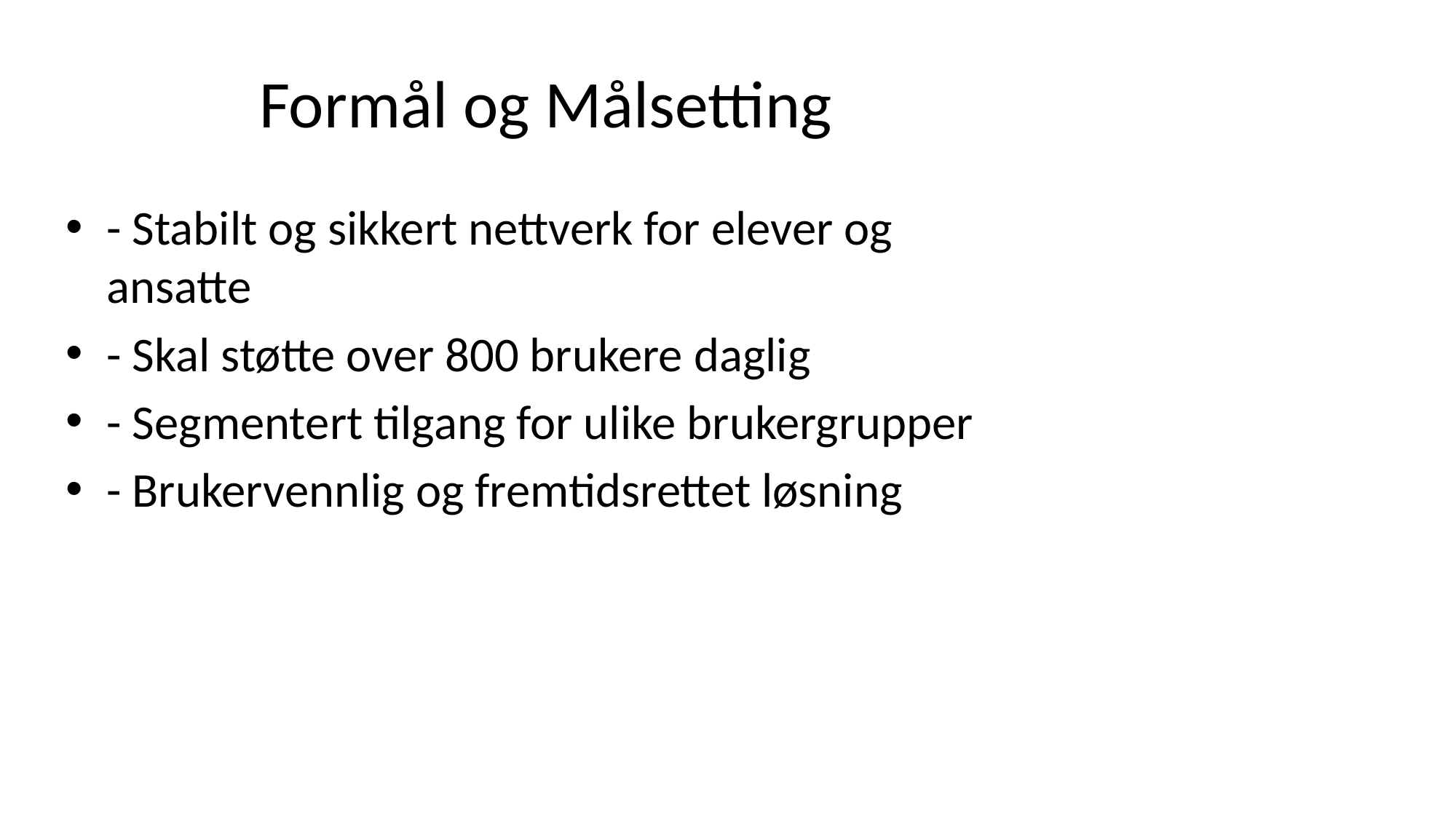

# Formål og Målsetting
- Stabilt og sikkert nettverk for elever og ansatte
- Skal støtte over 800 brukere daglig
- Segmentert tilgang for ulike brukergrupper
- Brukervennlig og fremtidsrettet løsning